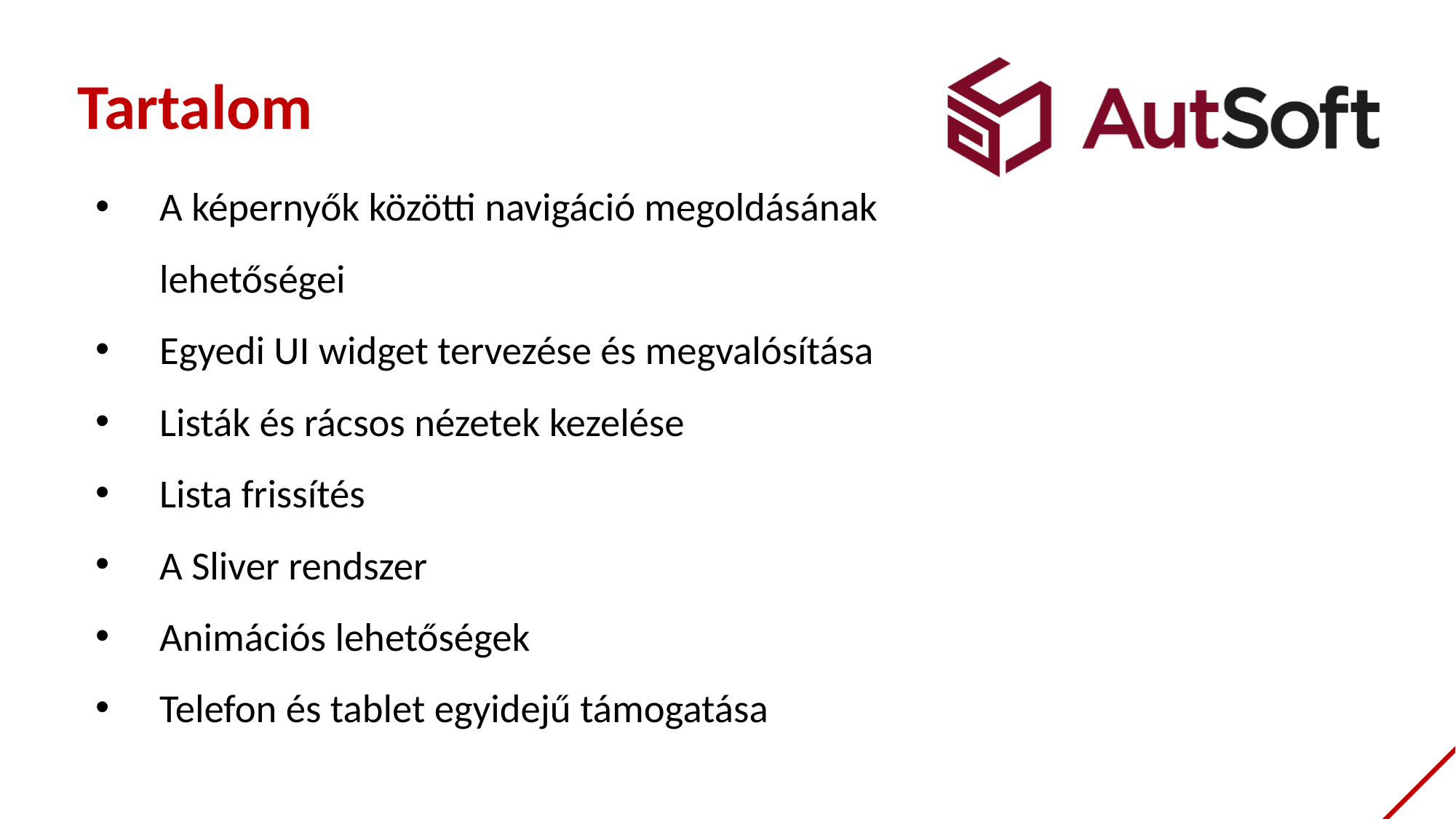

Tartalom
A képernyők közötti navigáció megoldásának lehetőségei
Egyedi UI widget tervezése és megvalósítása
Listák és rácsos nézetek kezelése
Lista frissítés
A Sliver rendszer
Animációs lehetőségek
Telefon és tablet egyidejű támogatása